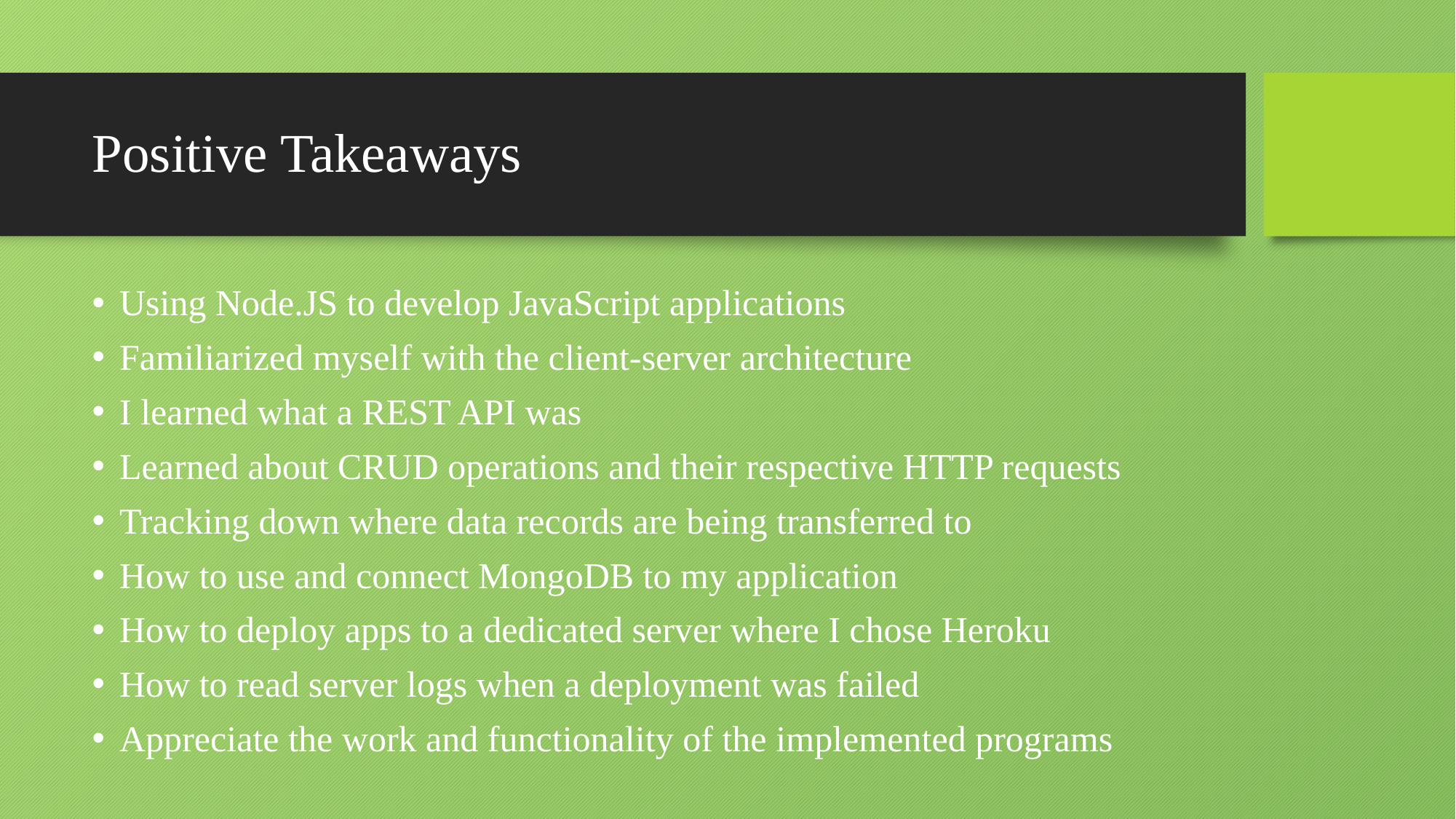

# Positive Takeaways
Using Node.JS to develop JavaScript applications
Familiarized myself with the client-server architecture
I learned what a REST API was
Learned about CRUD operations and their respective HTTP requests
Tracking down where data records are being transferred to
How to use and connect MongoDB to my application
How to deploy apps to a dedicated server where I chose Heroku
How to read server logs when a deployment was failed
Appreciate the work and functionality of the implemented programs